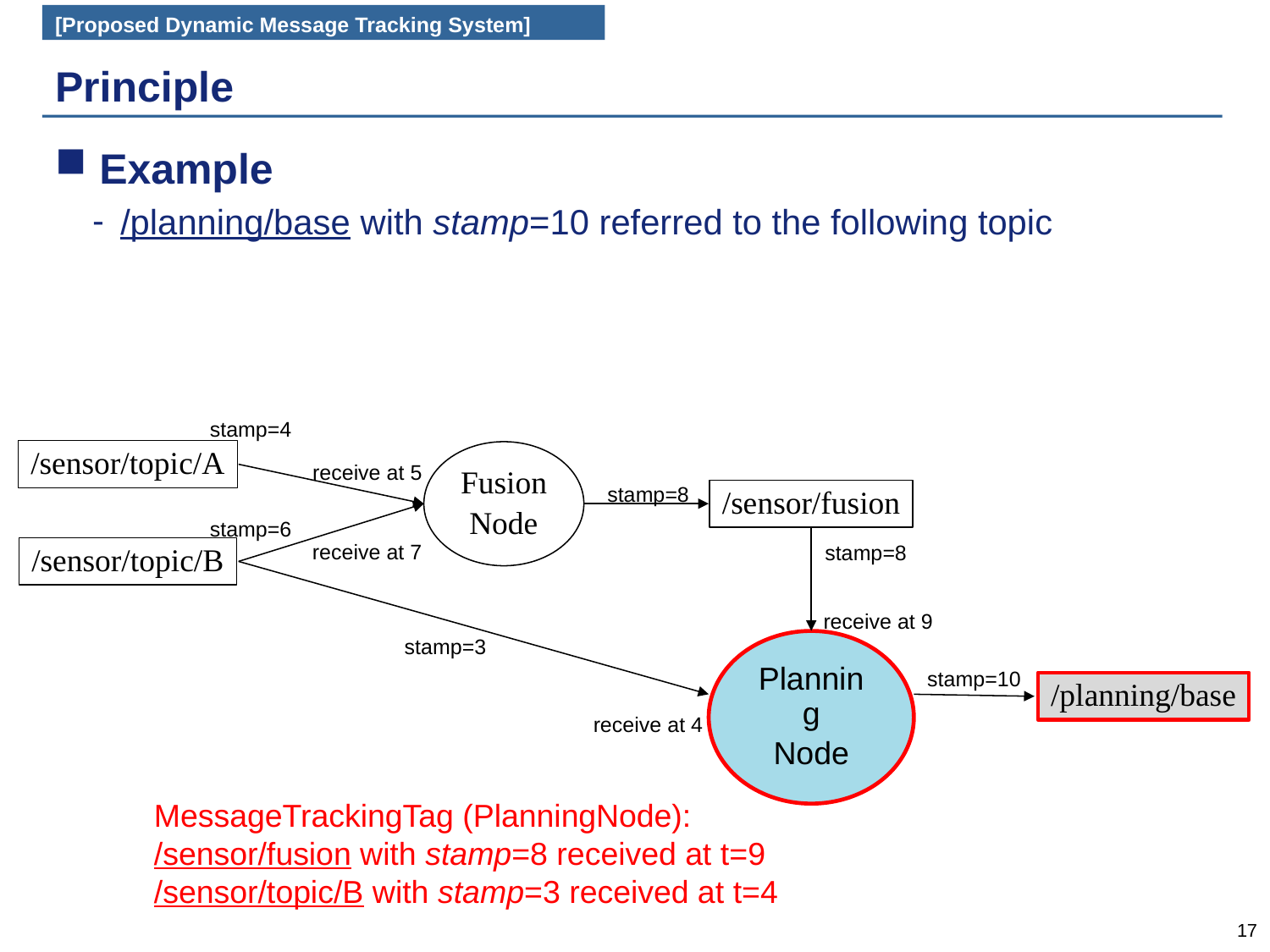

[Proposed Dynamic Message Tracking System]
# Principle
 Example
 /planning/base with stamp=10 referred to the following topic
stamp=4
/sensor/topic/A
Fusion
Node
stamp=8
/sensor/fusion
stamp=6
stamp=8
/sensor/topic/B
stamp=3
Planning
Node
stamp=10
/planning/base
receive at 5
receive at 7
receive at 9
receive at 4
MessageTrackingTag (PlanningNode):
/sensor/fusion with stamp=8 received at t=9
/sensor/topic/B with stamp=3 received at t=4
17